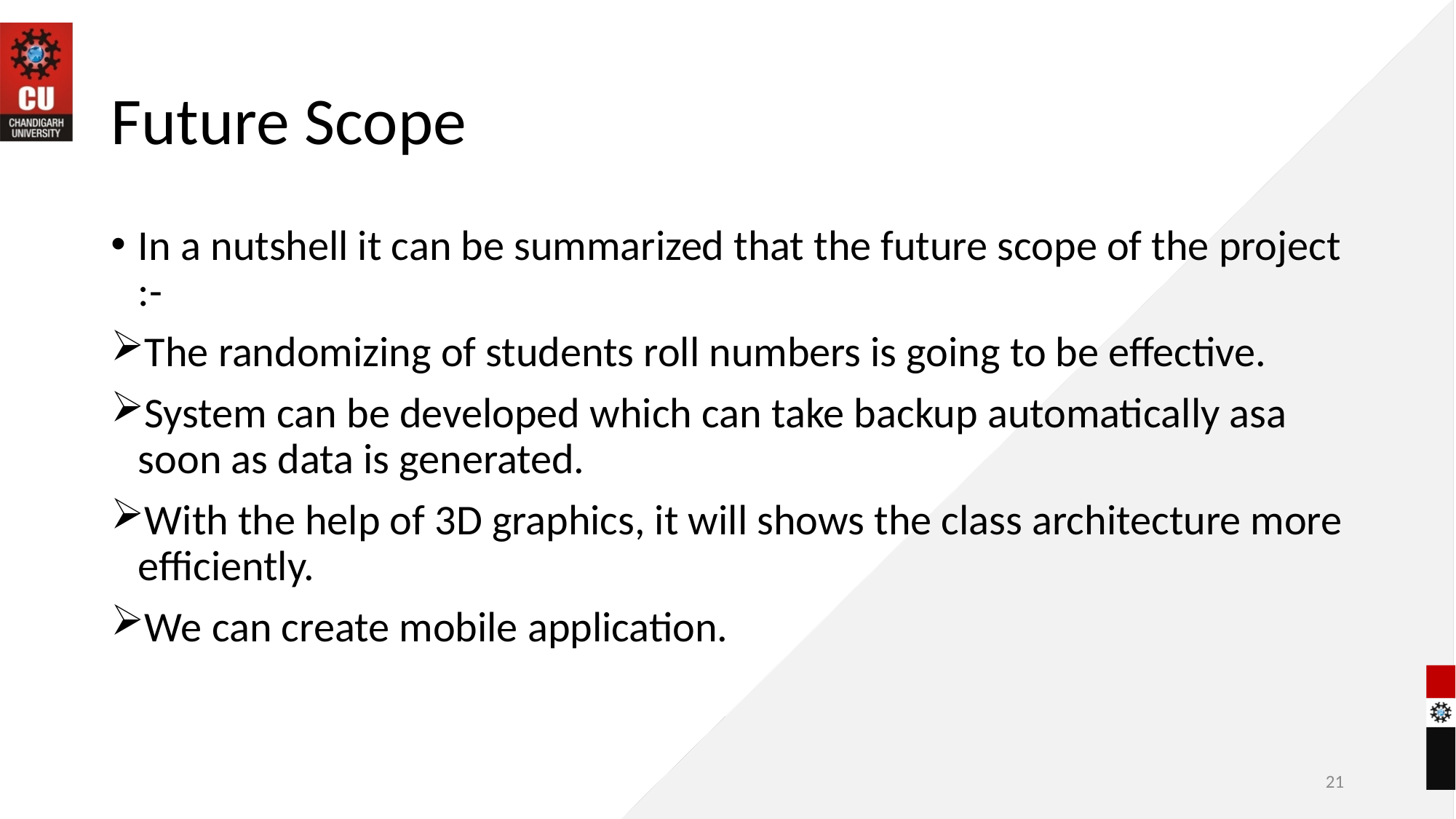

# Future Scope
In a nutshell it can be summarized that the future scope of the project :-
The randomizing of students roll numbers is going to be effective.
System can be developed which can take backup automatically asa soon as data is generated.
With the help of 3D graphics, it will shows the class architecture more efficiently.
We can create mobile application.
21